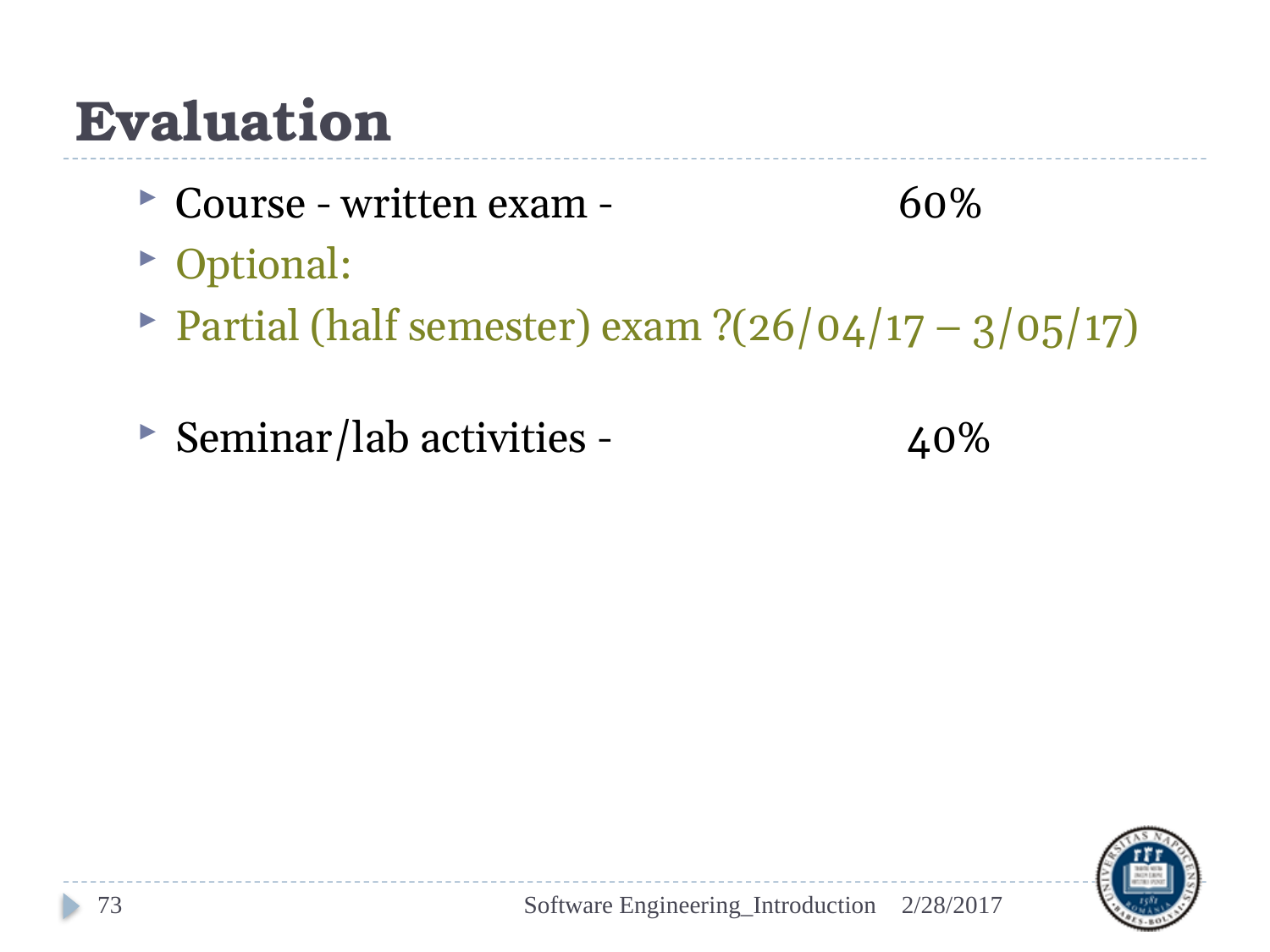

# Evaluation
Course - written exam -                            60%
Optional:
Partial (half semester) exam ?(26/04/17 – 3/05/17)
Seminar/lab activities -                             40%

73
Software Engineering_Introduction
2/28/2017